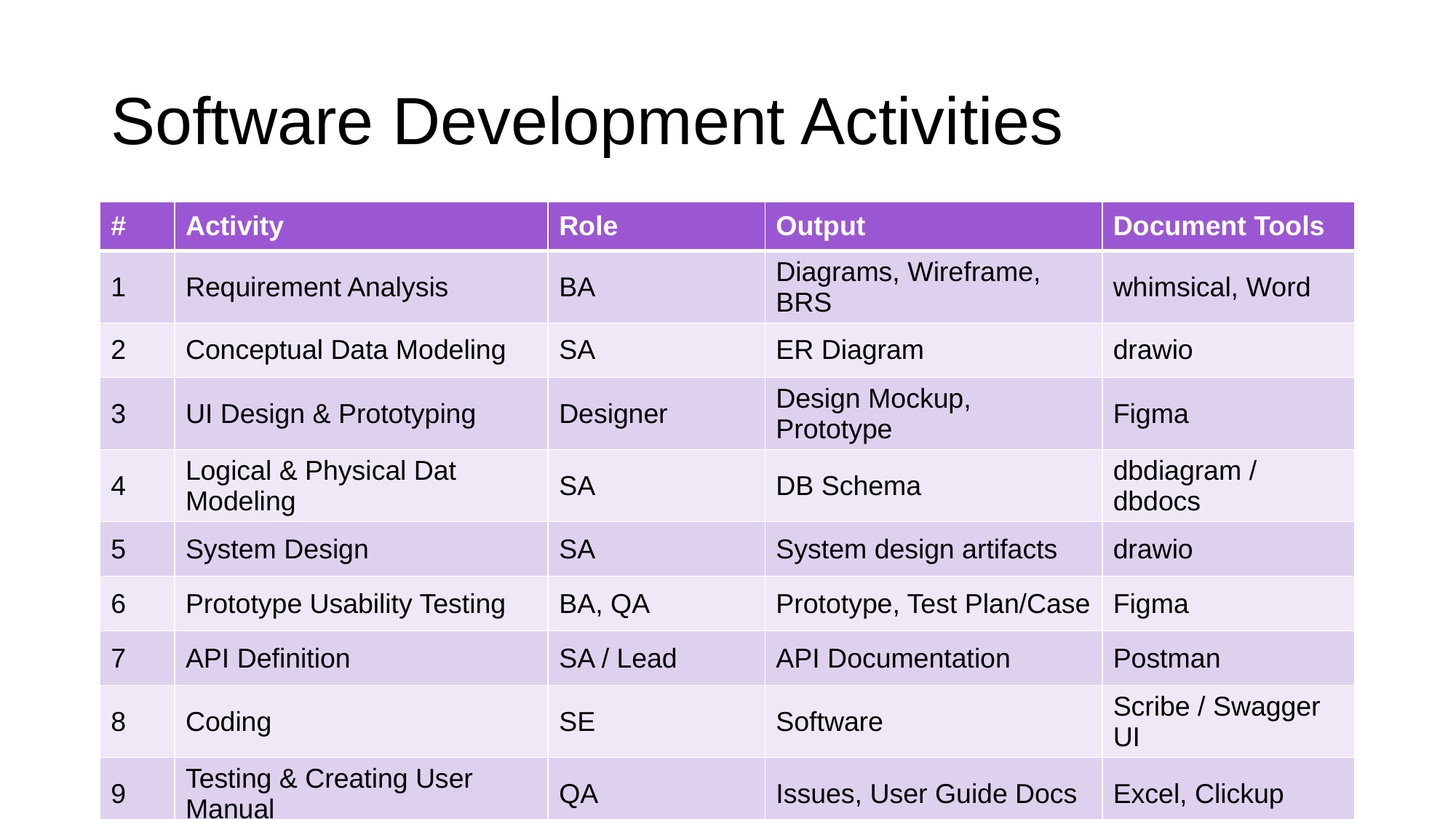

# Software Development Activities
| # | Activity | Role | Output | Document Tools |
| --- | --- | --- | --- | --- |
| 1 | Requirement Analysis | BA | Diagrams, Wireframe, BRS | whimsical, Word |
| 2 | Conceptual Data Modeling | SA | ER Diagram | drawio |
| 3 | UI Design & Prototyping | Designer | Design Mockup, Prototype | Figma |
| 4 | Logical & Physical Dat Modeling | SA | DB Schema | dbdiagram / dbdocs |
| 5 | System Design | SA | System design artifacts | drawio |
| 6 | Prototype Usability Testing | BA, QA | Prototype, Test Plan/Case | Figma |
| 7 | API Definition | SA / Lead | API Documentation | Postman |
| 8 | Coding | SE | Software | Scribe / Swagger UI |
| 9 | Testing & Creating User Manual | QA | Issues, User Guide Docs | Excel, Clickup |
33